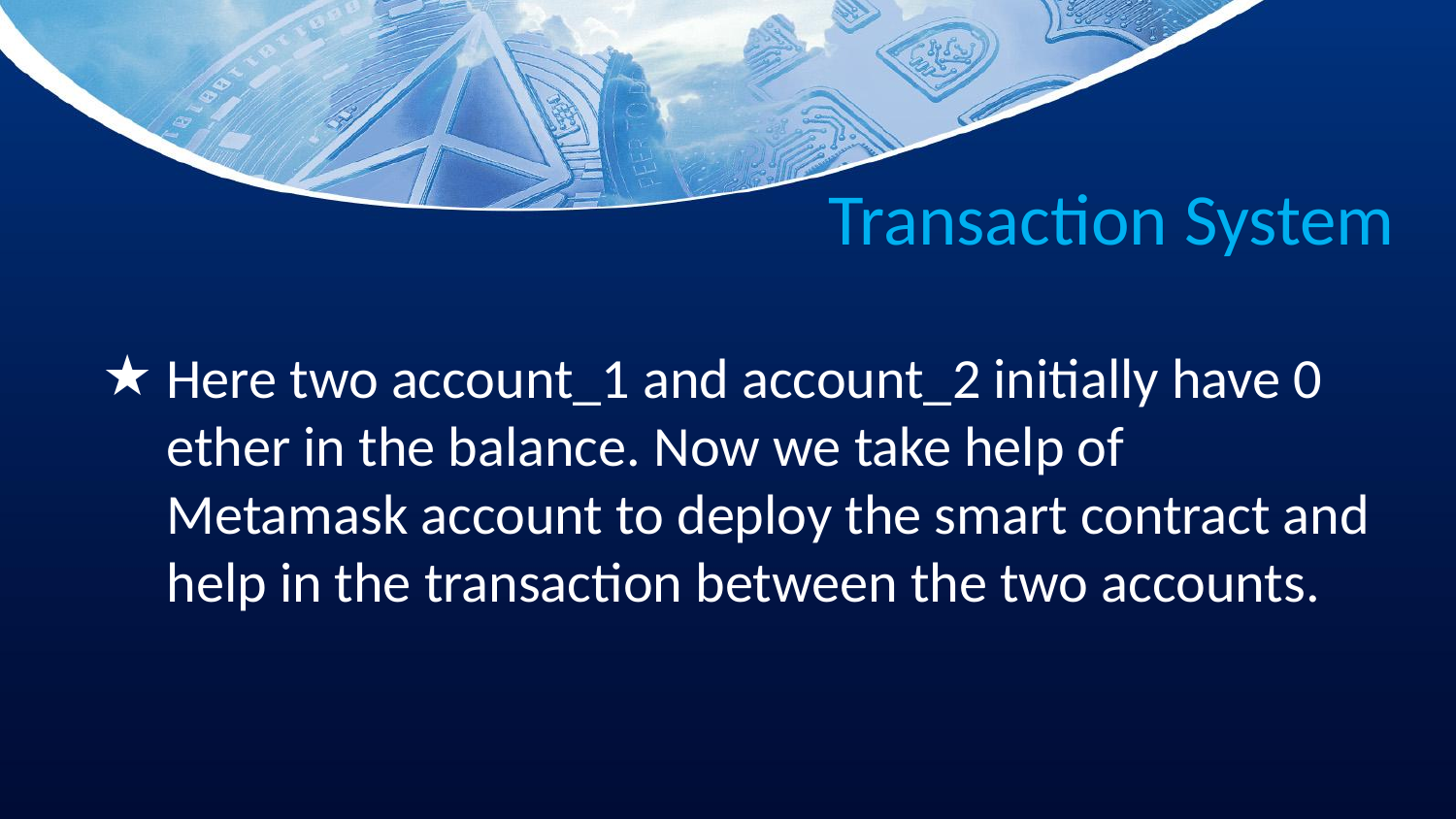

# Transaction System
Here two account_1 and account_2 initially have 0 ether in the balance. Now we take help of Metamask account to deploy the smart contract and help in the transaction between the two accounts.